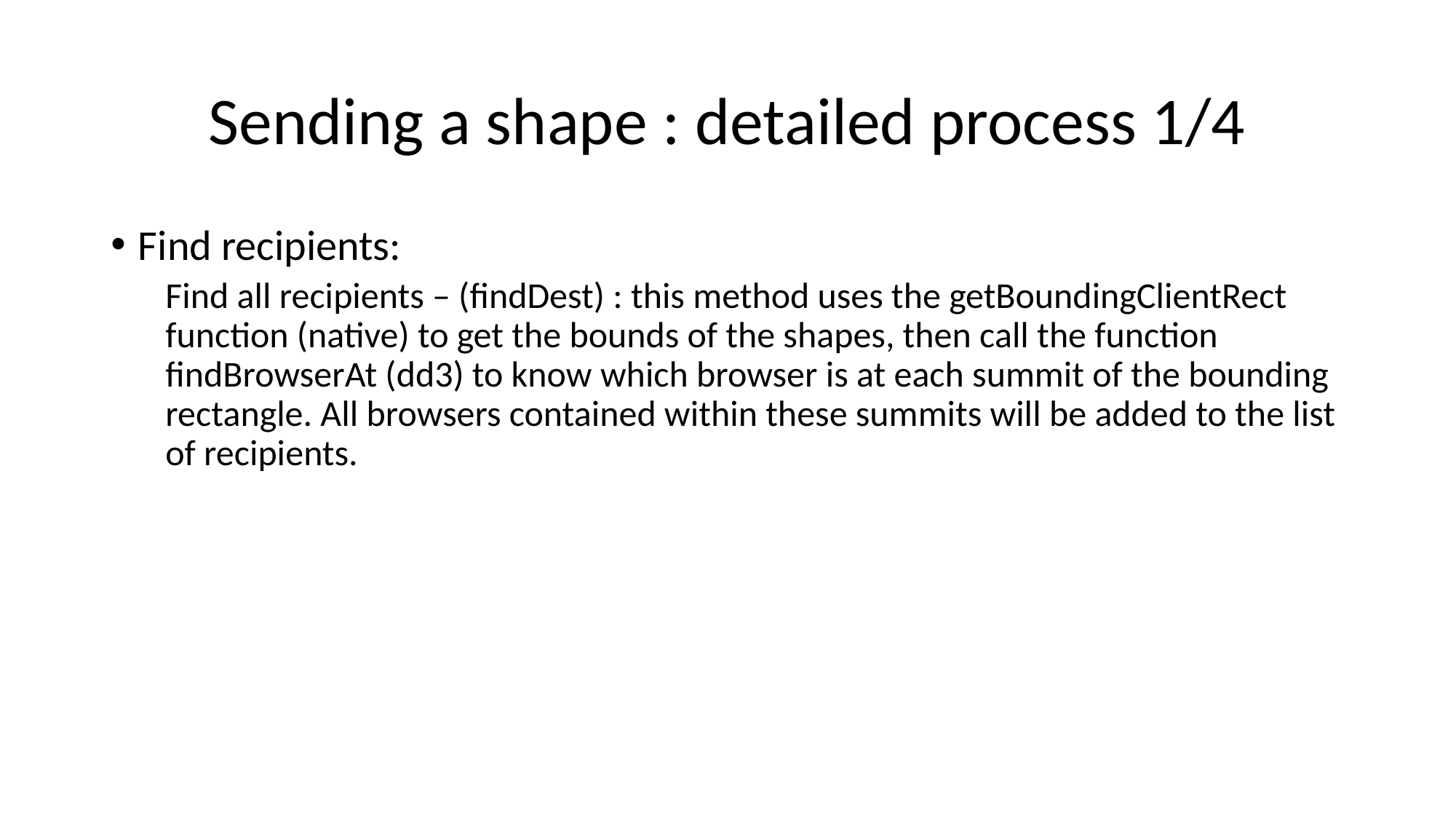

# Sending a shape : detailed process 1/4
Find recipients:
Find all recipients – (findDest) : this method uses the getBoundingClientRect function (native) to get the bounds of the shapes, then call the function findBrowserAt (dd3) to know which browser is at each summit of the bounding rectangle. All browsers contained within these summits will be added to the list of recipients.